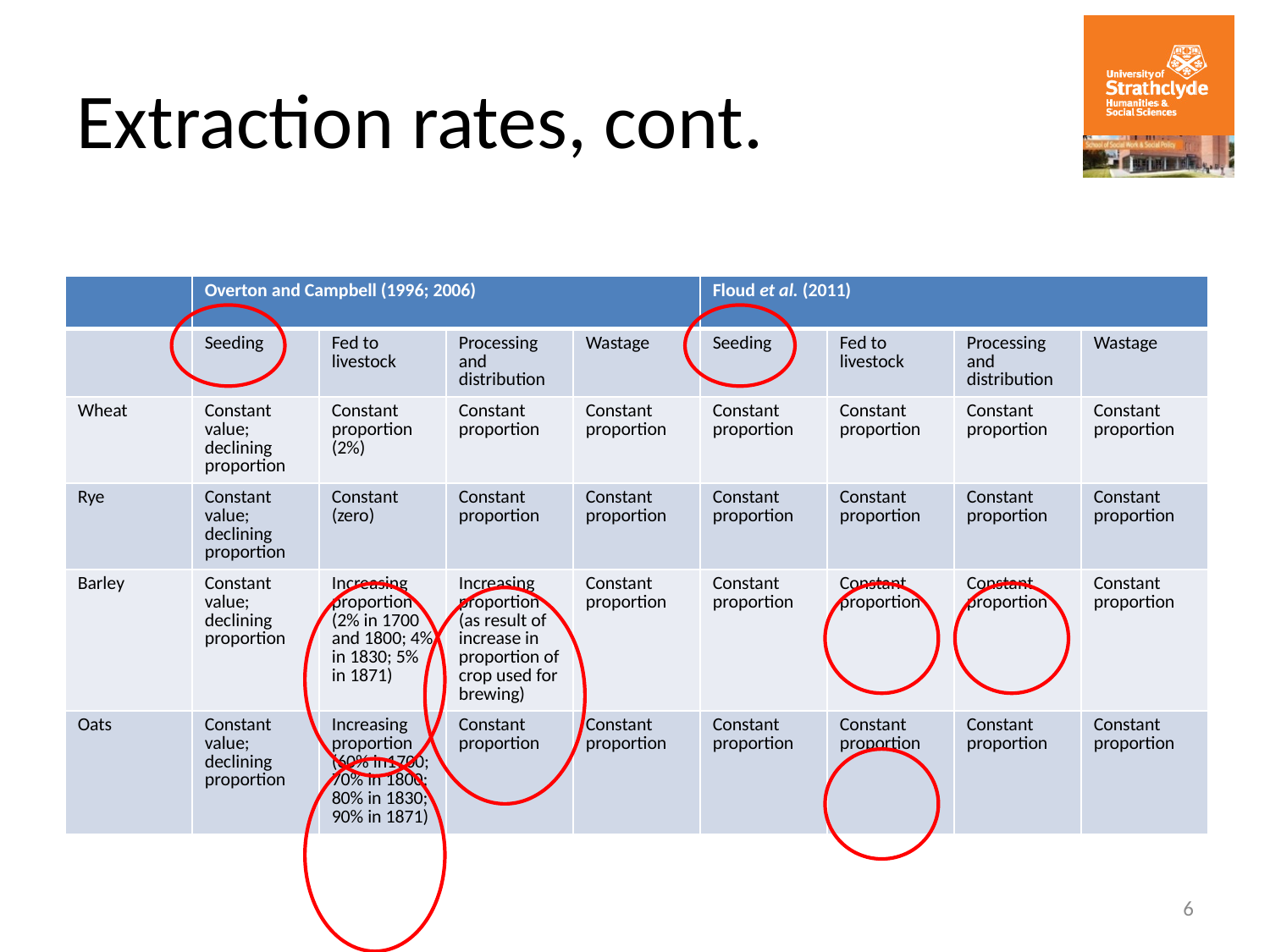

# Extraction rates, cont.
|  | Overton and Campbell (1996; 2006) |  |  |  | Floud et al. (2011) |  |  |  |
| --- | --- | --- | --- | --- | --- | --- | --- | --- |
|  | Seeding | Fed to livestock | Processing and distribution | Wastage | Seeding | Fed to livestock | Processing and distribution | Wastage |
| Wheat | Constant value; declining proportion | Constant proportion (2%) | Constant proportion | Constant proportion | Constant proportion | Constant proportion | Constant proportion | Constant proportion |
| Rye | Constant value; declining proportion | Constant (zero) | Constant proportion | Constant proportion | Constant proportion | Constant proportion | Constant proportion | Constant proportion |
| Barley | Constant value; declining proportion | Increasing proportion (2% in 1700 and 1800; 4% in 1830; 5% in 1871) | Increasing proportion (as result of increase in proportion of crop used for brewing) | Constant proportion | Constant proportion | Constant proportion | Constant proportion | Constant proportion |
| Oats | Constant value; declining proportion | Increasing proportion (60% in1700; 70% in 1800; 80% in 1830; 90% in 1871) | Constant proportion | Constant proportion | Constant proportion | Constant proportion | Constant proportion | Constant proportion |

6